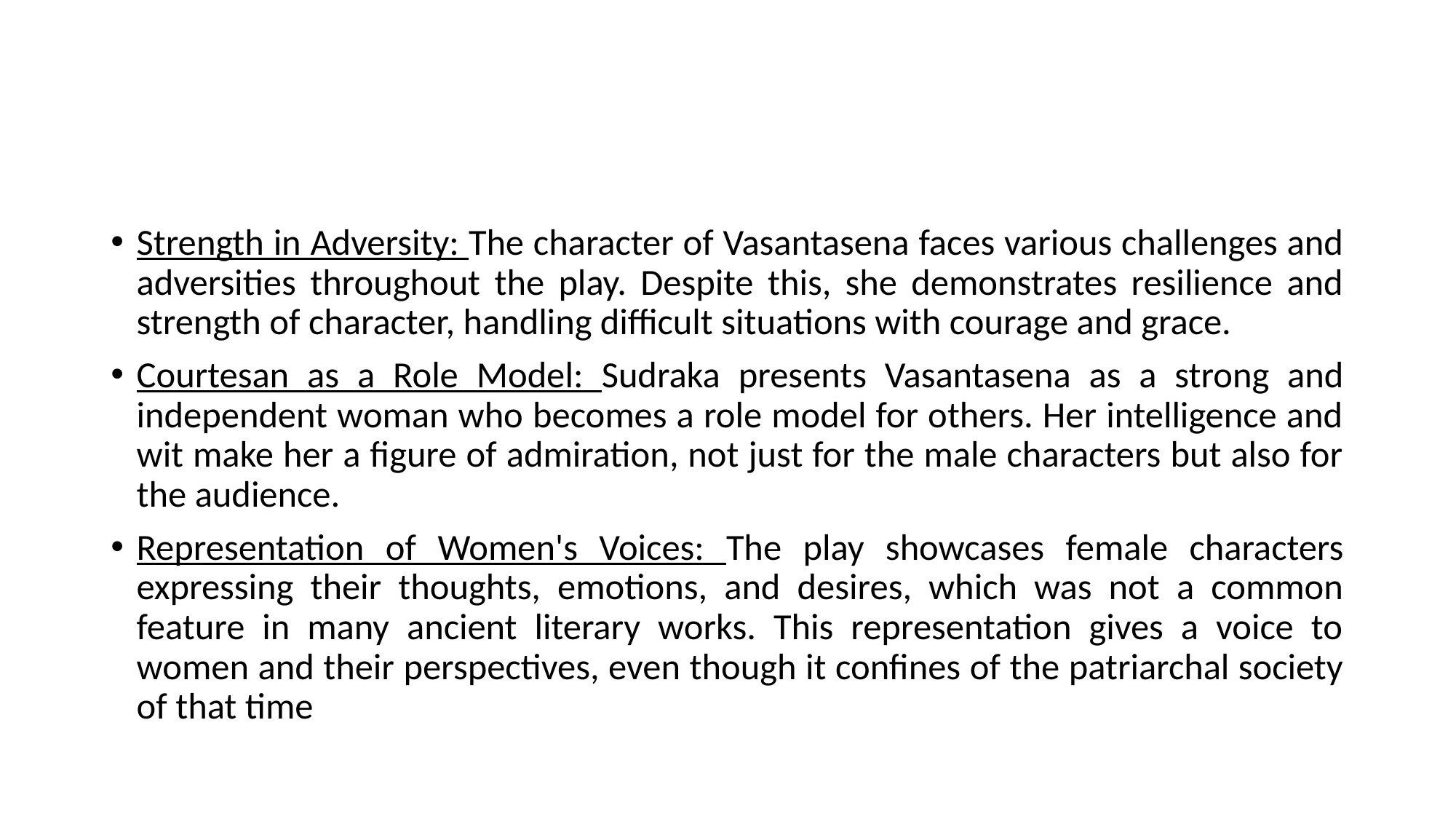

#
Strength in Adversity: The character of Vasantasena faces various challenges and adversities throughout the play. Despite this, she demonstrates resilience and strength of character, handling difficult situations with courage and grace.
Courtesan as a Role Model: Sudraka presents Vasantasena as a strong and independent woman who becomes a role model for others. Her intelligence and wit make her a figure of admiration, not just for the male characters but also for the audience.
Representation of Women's Voices: The play showcases female characters expressing their thoughts, emotions, and desires, which was not a common feature in many ancient literary works. This representation gives a voice to women and their perspectives, even though it confines of the patriarchal society of that time